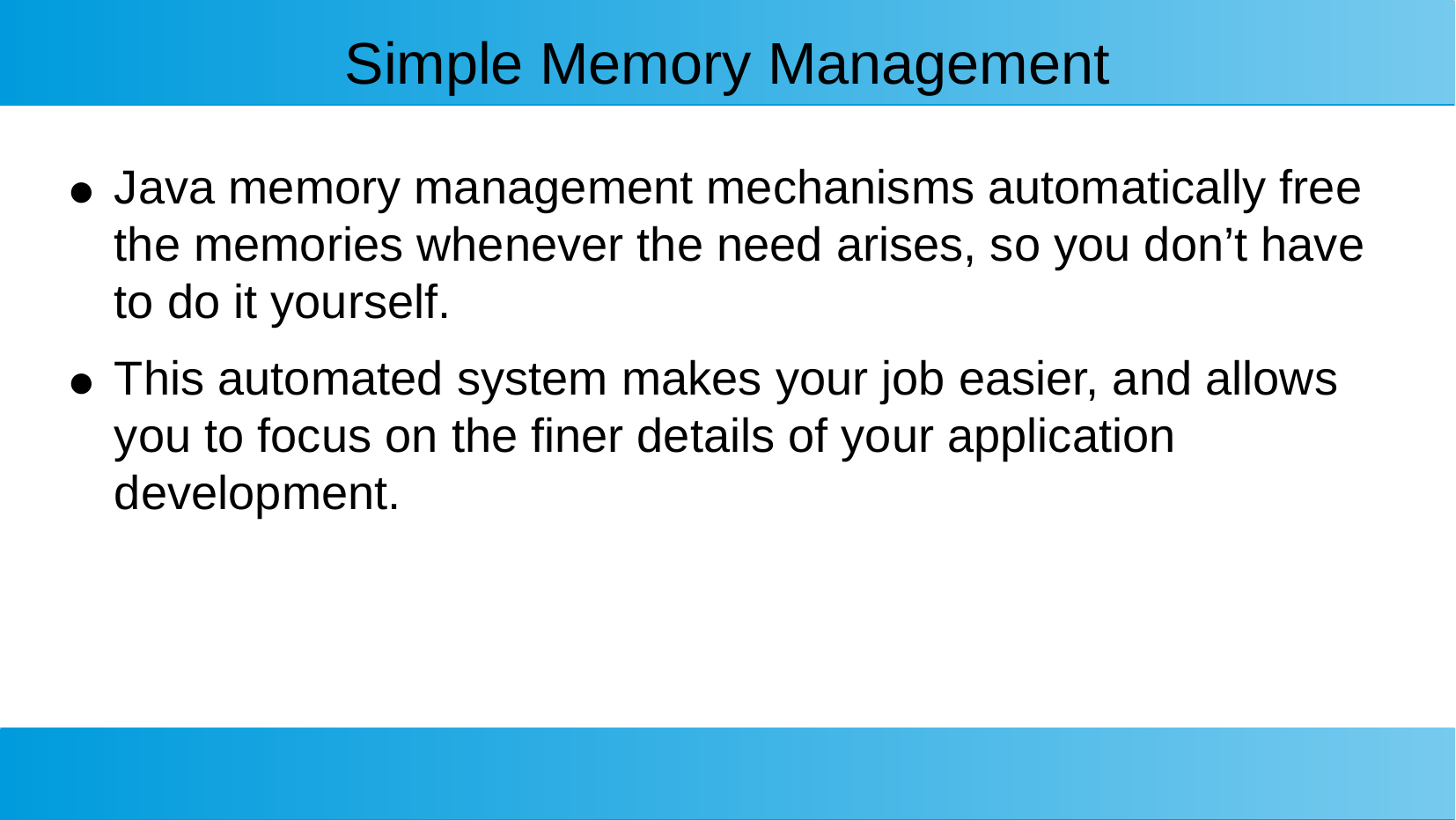

# Simple Memory Management
Java memory management mechanisms automatically free the memories whenever the need arises, so you don’t have to do it yourself.
This automated system makes your job easier, and allows you to focus on the finer details of your application development.